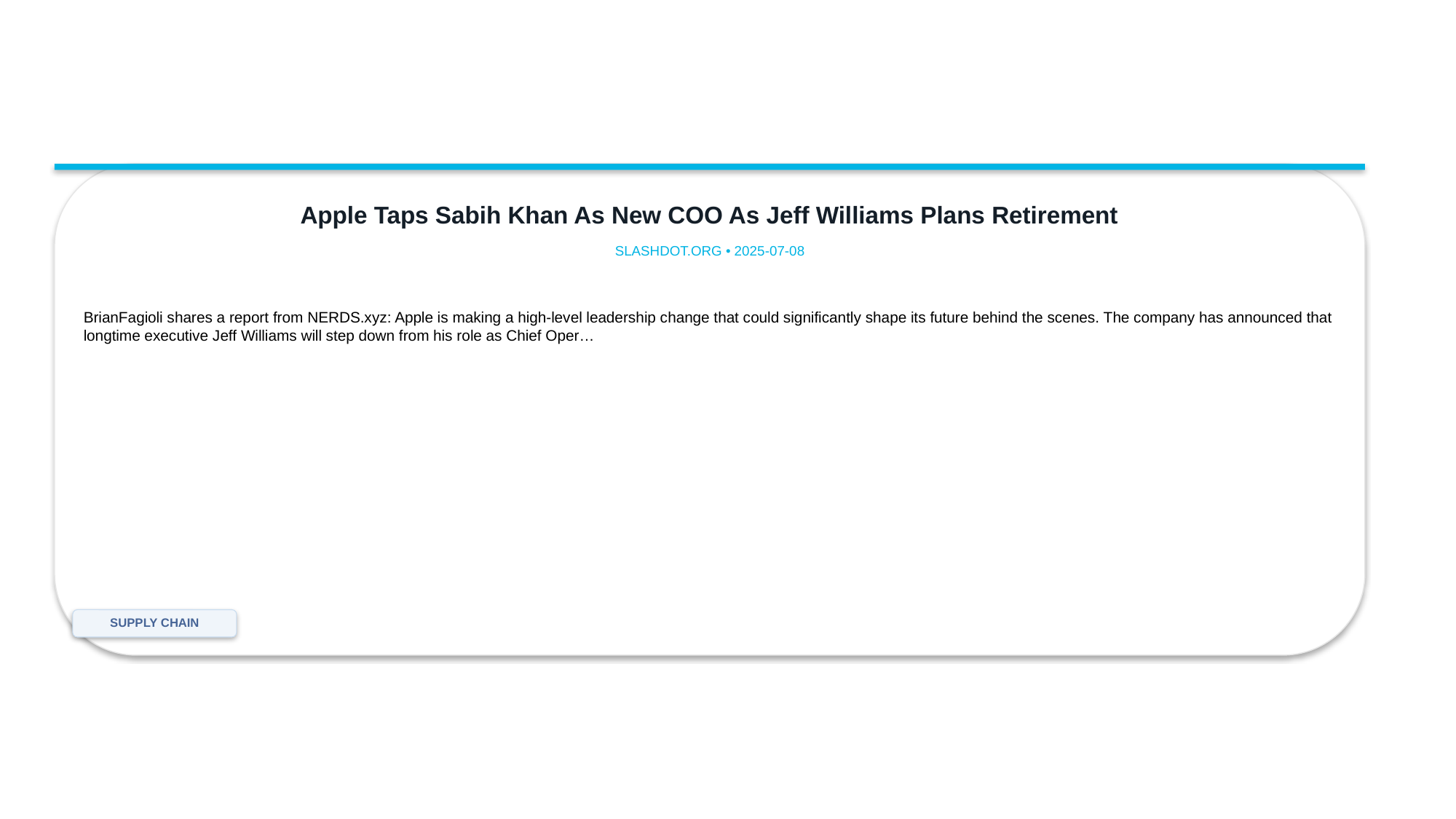

Apple Taps Sabih Khan As New COO As Jeff Williams Plans Retirement
SLASHDOT.ORG • 2025-07-08

BrianFagioli shares a report from NERDS.xyz: Apple is making a high-level leadership change that could significantly shape its future behind the scenes. The company has announced that longtime executive Jeff Williams will step down from his role as Chief Oper…

SUPPLY CHAIN